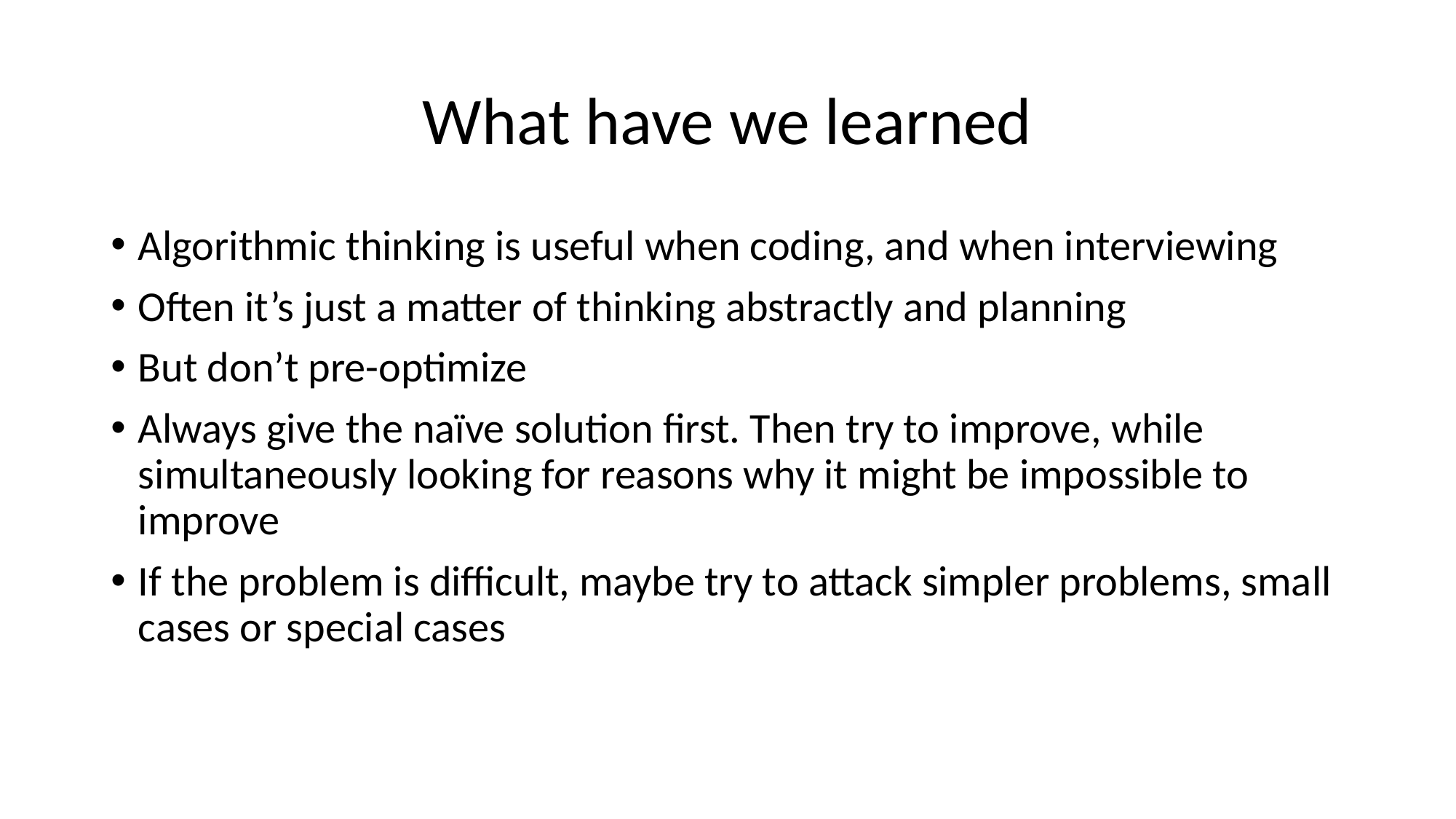

# What have we learned
Algorithmic thinking is useful when coding, and when interviewing
Often it’s just a matter of thinking abstractly and planning
But don’t pre-optimize
Always give the naïve solution first. Then try to improve, while simultaneously looking for reasons why it might be impossible to improve
If the problem is difficult, maybe try to attack simpler problems, small cases or special cases